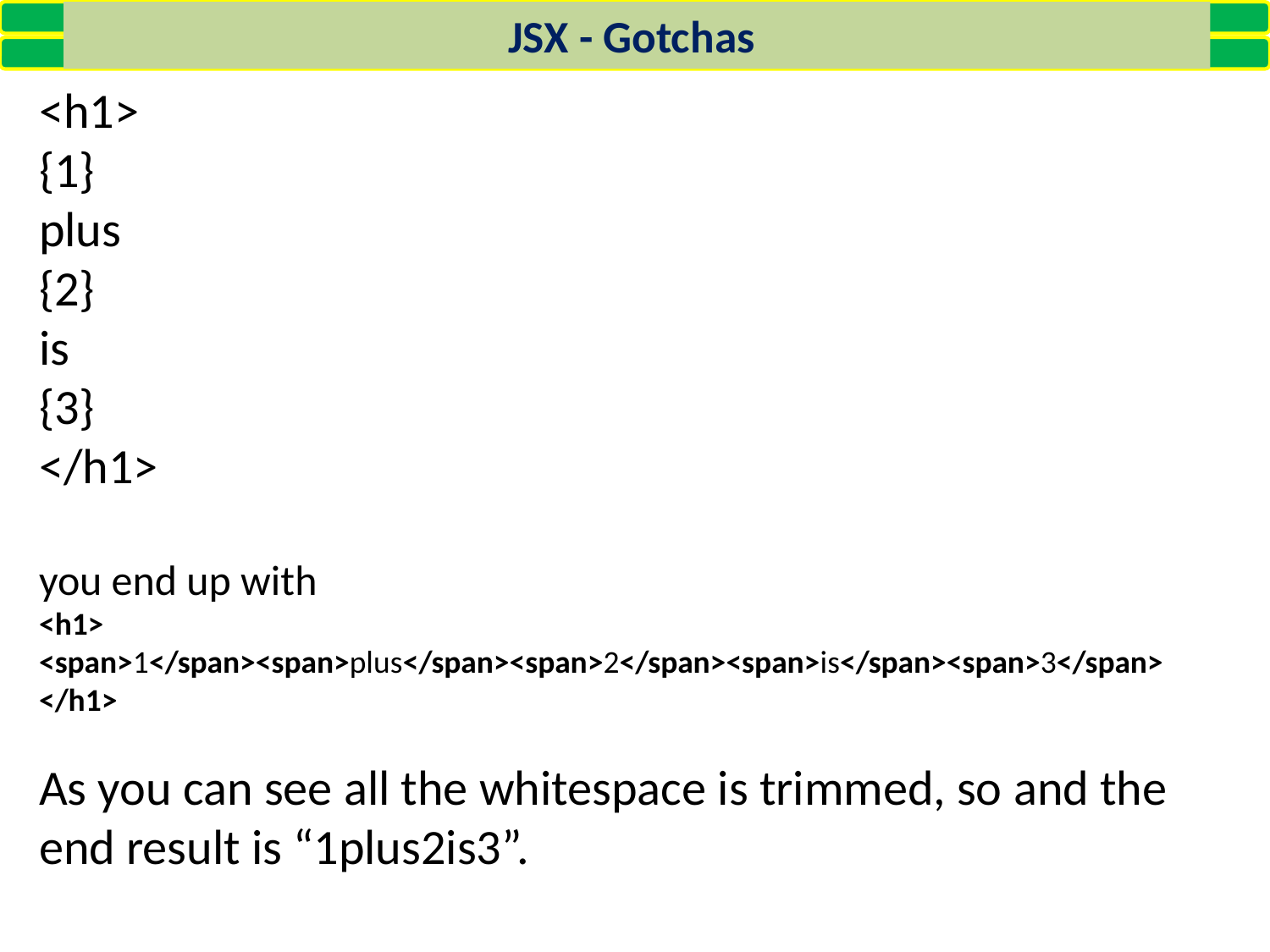

JSX - Gotchas

<h1>
{1}
plus
{2}
is
{3}
</h1>

you end up with
<h1>
<span>1</span><span>plus</span><span>2</span><span>is</span><span>3</span>
</h1>

As you can see all the whitespace is trimmed, so and the end result is “1plus2is3”.